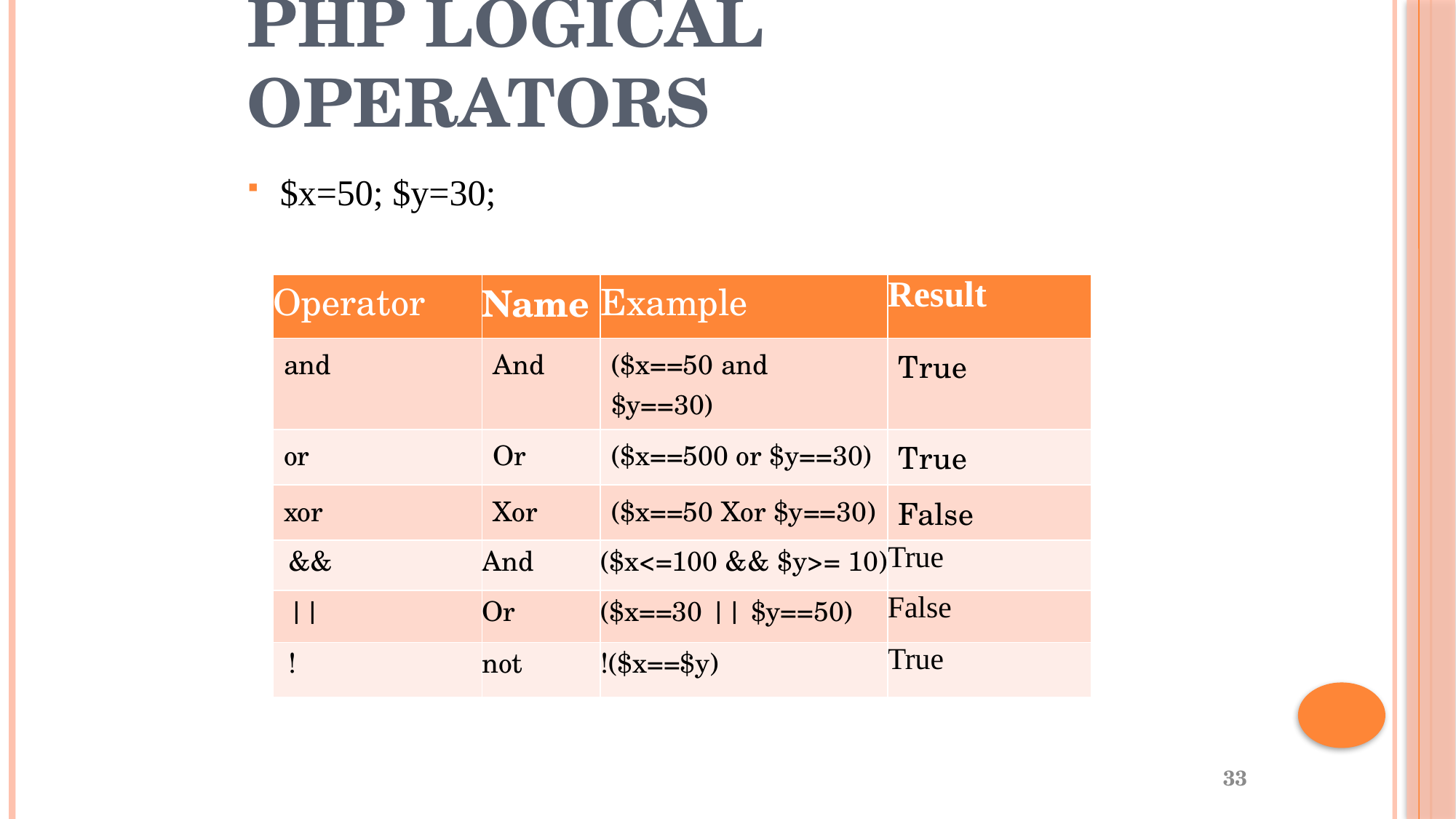

# PHP logical operators
$x=50; $y=30;

| Operator | Name | Example | Result |
| --- | --- | --- | --- |
| and | And | ($x==50 and $y==30) | True |
| or | Or | ($x==500 or $y==30) | True |
| xor | Xor | ($x==50 Xor $y==30) | False |
| && | And | ($x<=100 && $y>= 10) | True |
| || | Or | ($x==30 || $y==50) | False |
| ! | not | !($x==$y) | True |
33